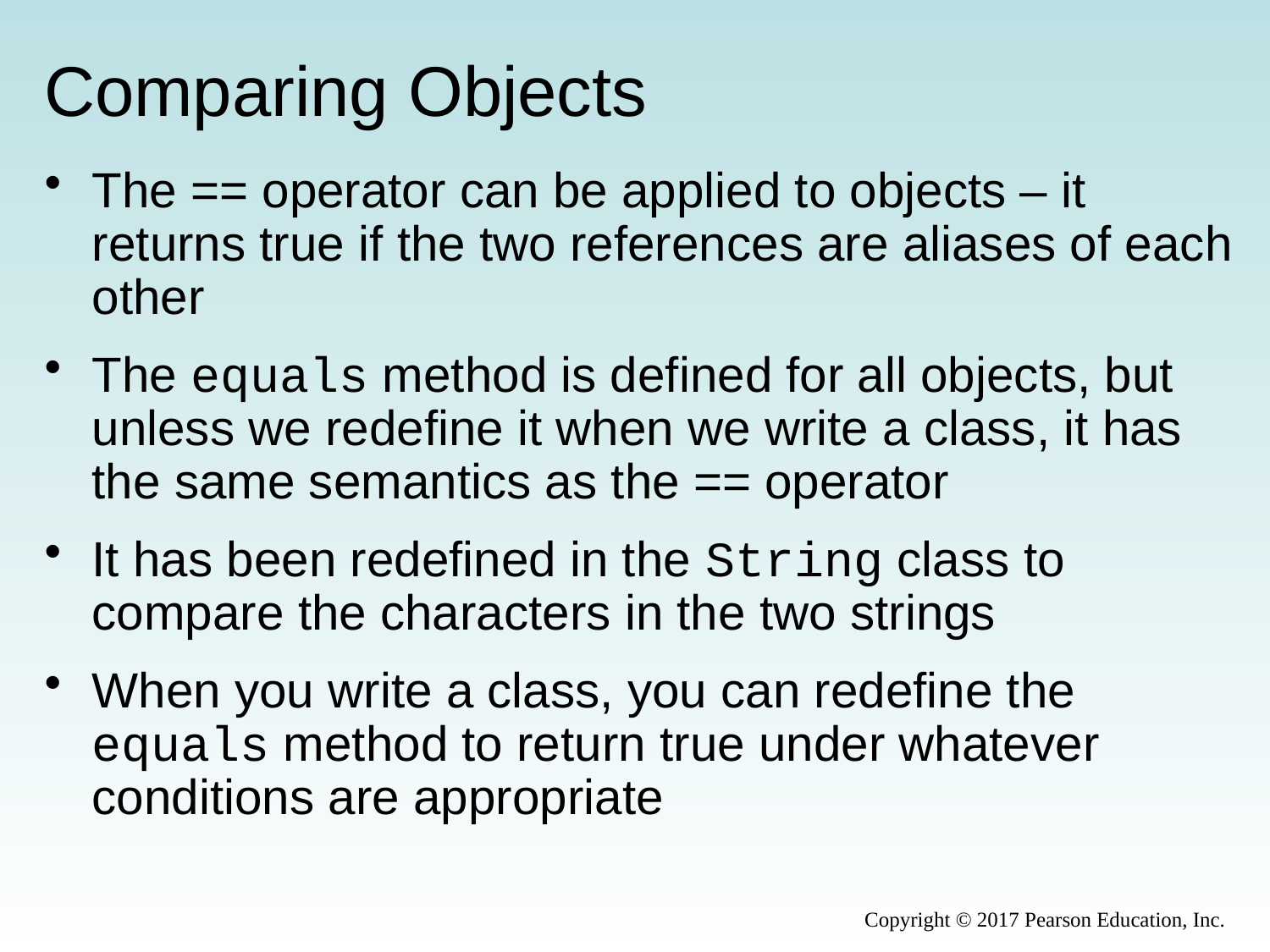

# Comparing Objects
The == operator can be applied to objects – it returns true if the two references are aliases of each other
The equals method is defined for all objects, but unless we redefine it when we write a class, it has the same semantics as the == operator
It has been redefined in the String class to compare the characters in the two strings
When you write a class, you can redefine the equals method to return true under whatever conditions are appropriate
Copyright © 2017 Pearson Education, Inc.